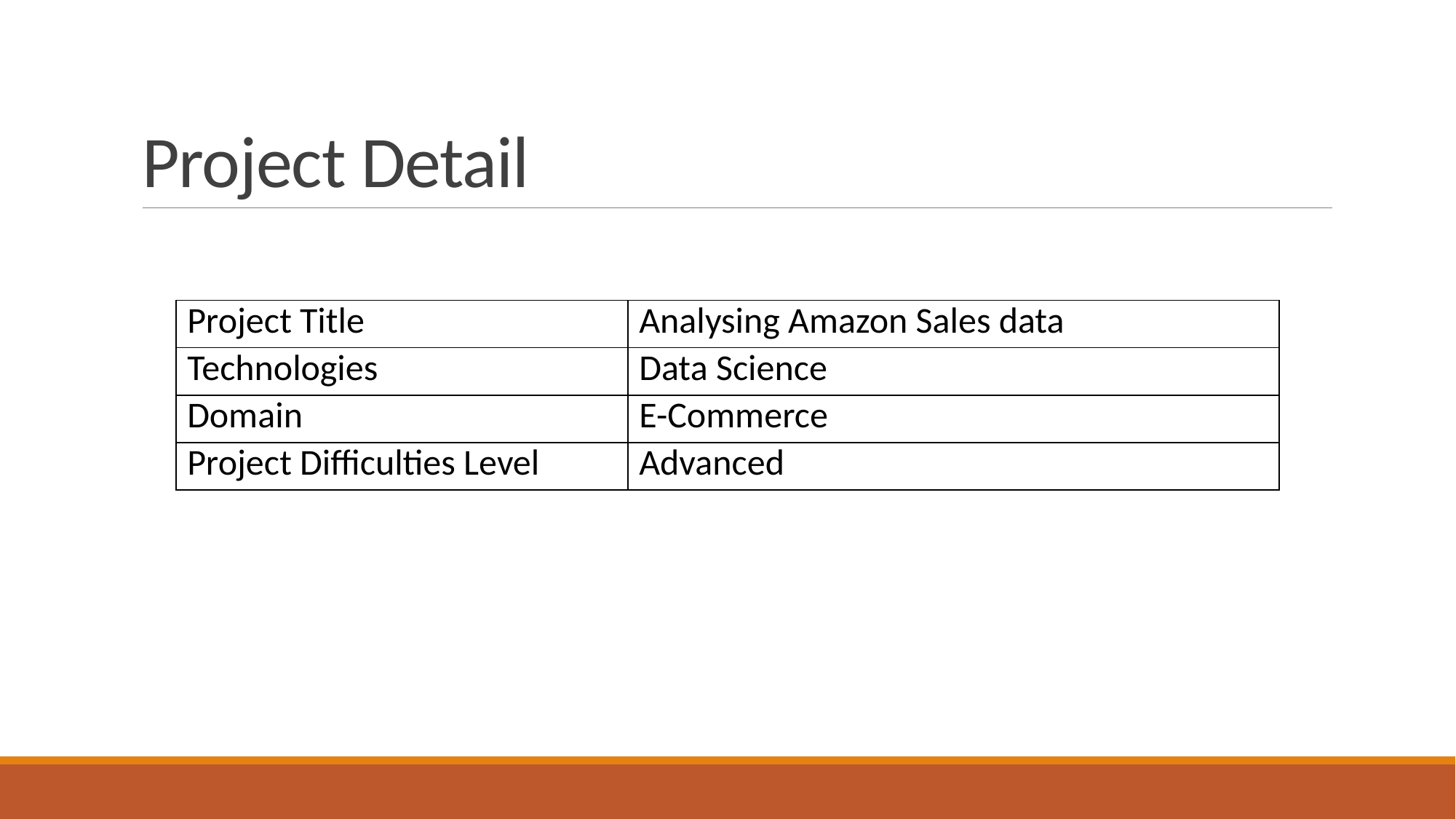

# Project Detail
| Project Title | Analysing Amazon Sales data |
| --- | --- |
| Technologies | Data Science |
| Domain | E-Commerce |
| Project Difficulties Level | Advanced |